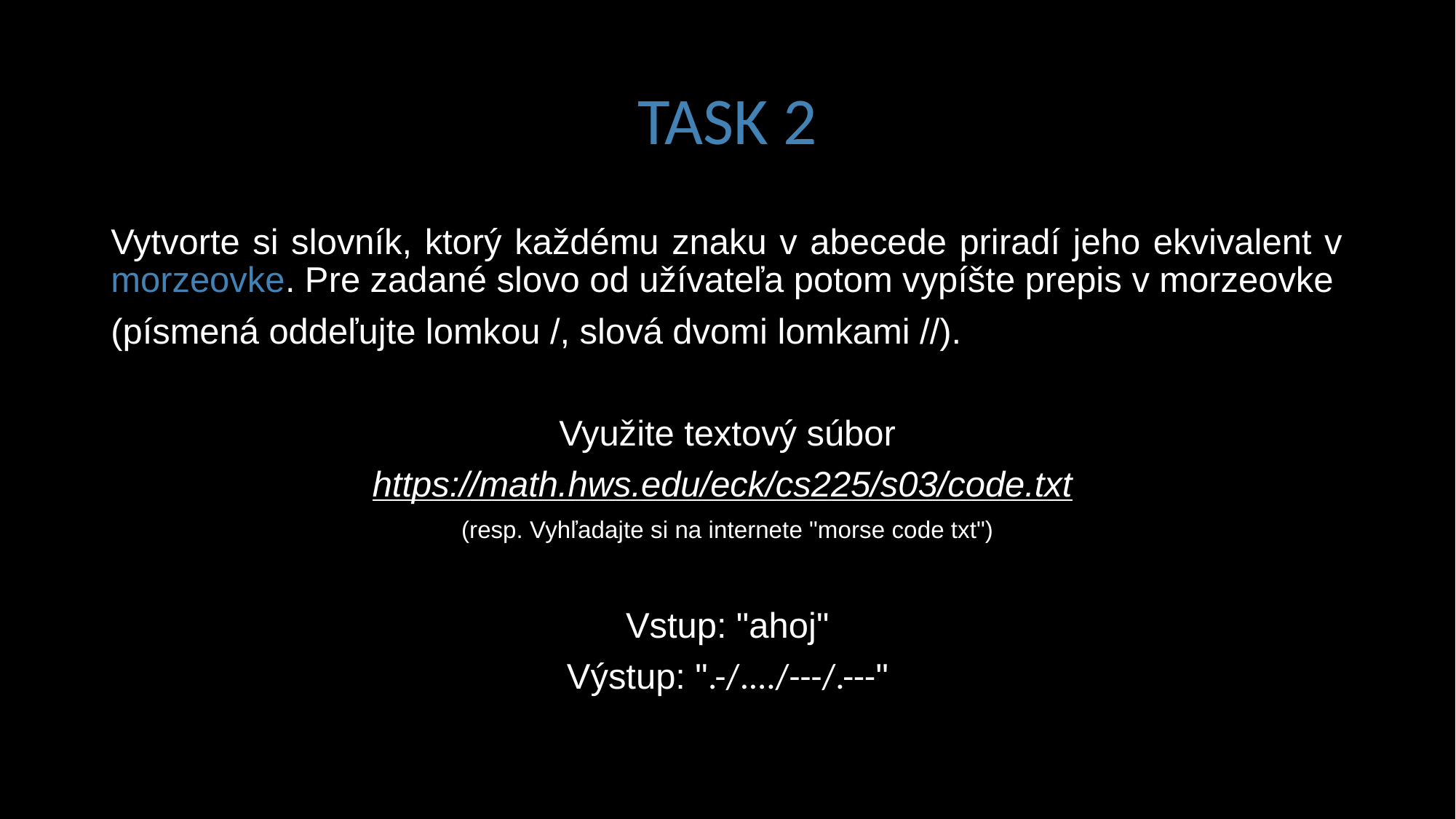

# TASK 2
Vytvorte si slovník, ktorý každému znaku v abecede priradí jeho ekvivalent v morzeovke. Pre zadané slovo od užívateľa potom vypíšte prepis v morzeovke
(písmená oddeľujte lomkou /, slová dvomi lomkami //).

Využite textový súbor
https://math.hws.edu/eck/cs225/s03/code.txt
(resp. Vyhľadajte si na internete "morse code txt")

Vstup: "ahoj"
Výstup: ".-/..../---/.---"